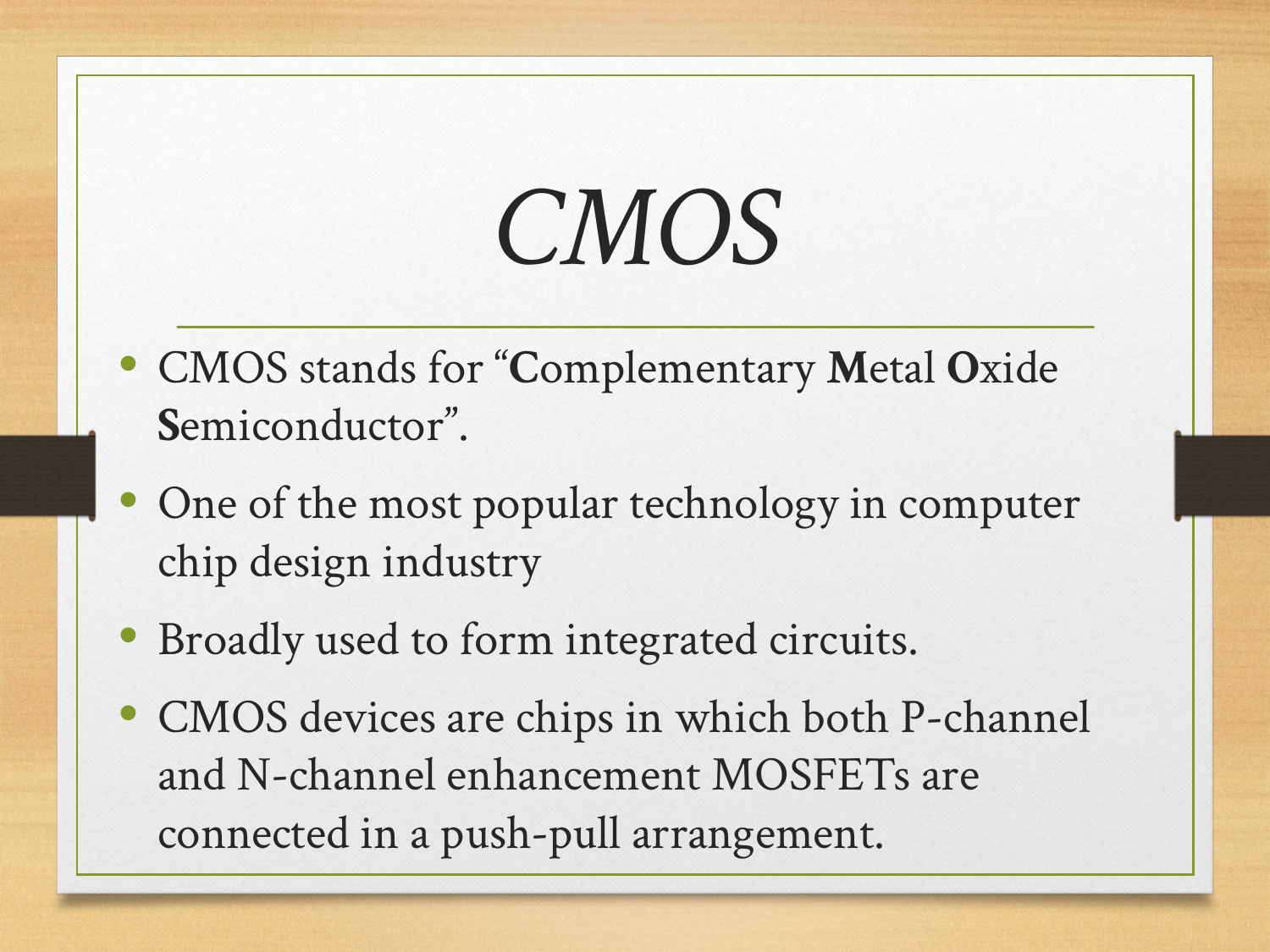

# CMOS
CMOS stands for “Complementary Metal Oxide Semiconductor”.
One of the most popular technology in computer chip design industry
Broadly used to form integrated circuits.
CMOS devices are chips in which both P-channel and N-channel enhancement MOSFETs are connected in a push-pull arrangement.